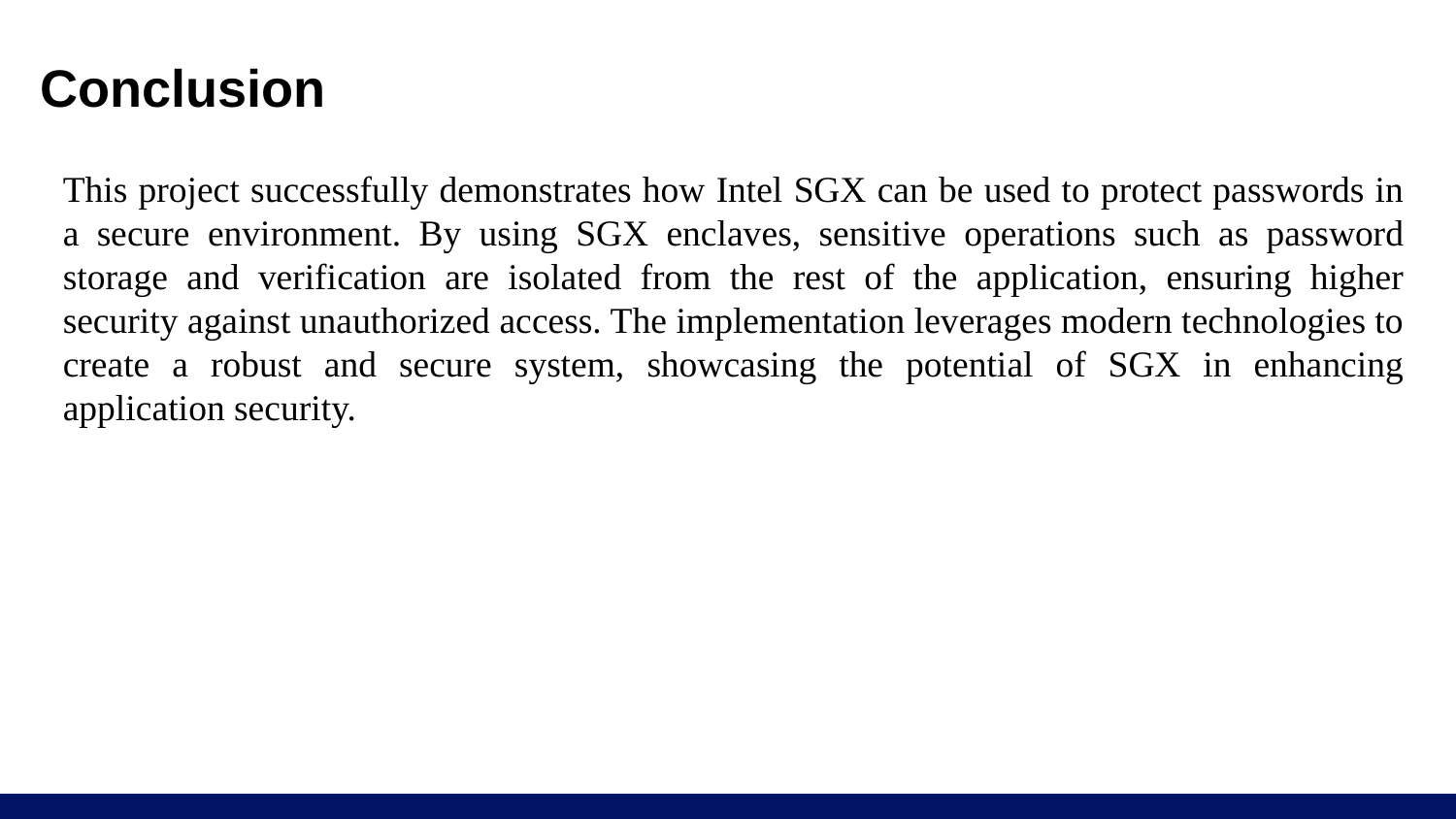

# Conclusion
This project successfully demonstrates how Intel SGX can be used to protect passwords in a secure environment. By using SGX enclaves, sensitive operations such as password storage and verification are isolated from the rest of the application, ensuring higher security against unauthorized access. The implementation leverages modern technologies to create a robust and secure system, showcasing the potential of SGX in enhancing application security.